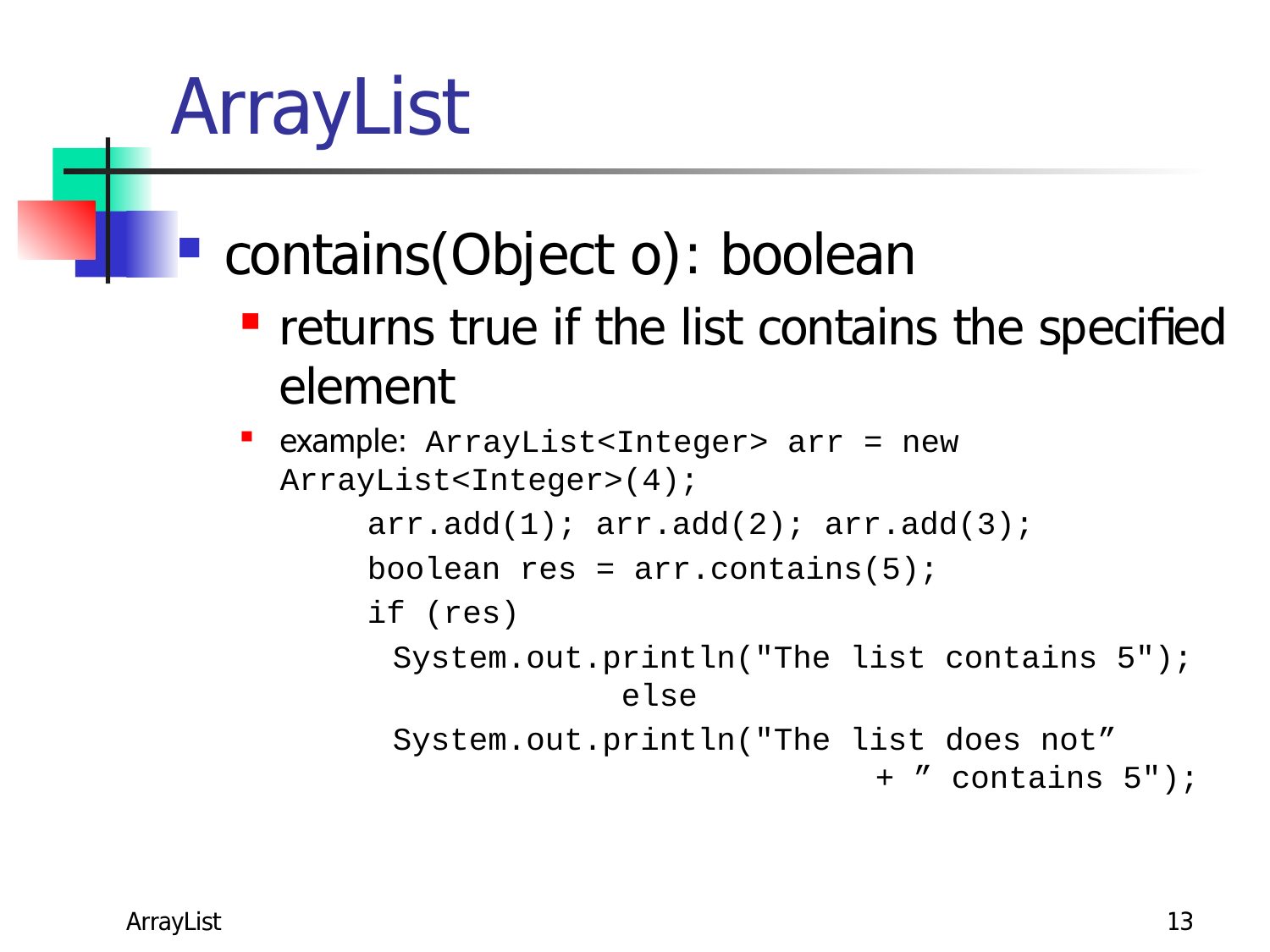

# ArrayList
contains(Object o): boolean
returns true if the list contains the specified element
example: ArrayList<Integer> arr = new 	ArrayList<Integer>(4);
	arr.add(1); arr.add(2); arr.add(3);
	boolean res = arr.contains(5);
	if (res)
        System.out.println("The list contains 5");	        	else
        System.out.println("The list does not” 					+ ” contains 5");
 ArrayList
13